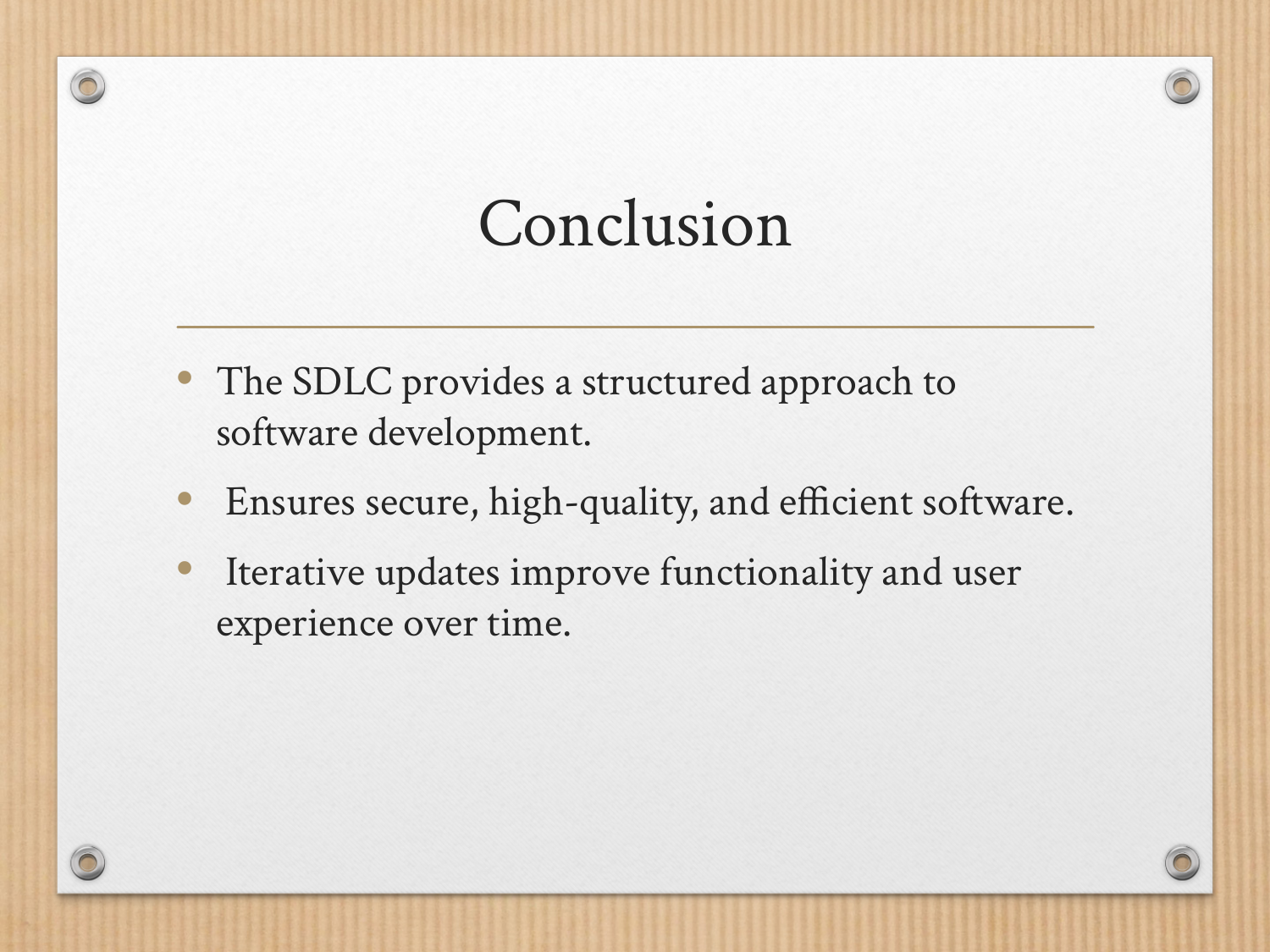

# Conclusion
The SDLC provides a structured approach to software development.
 Ensures secure, high-quality, and efficient software.
 Iterative updates improve functionality and user experience over time.